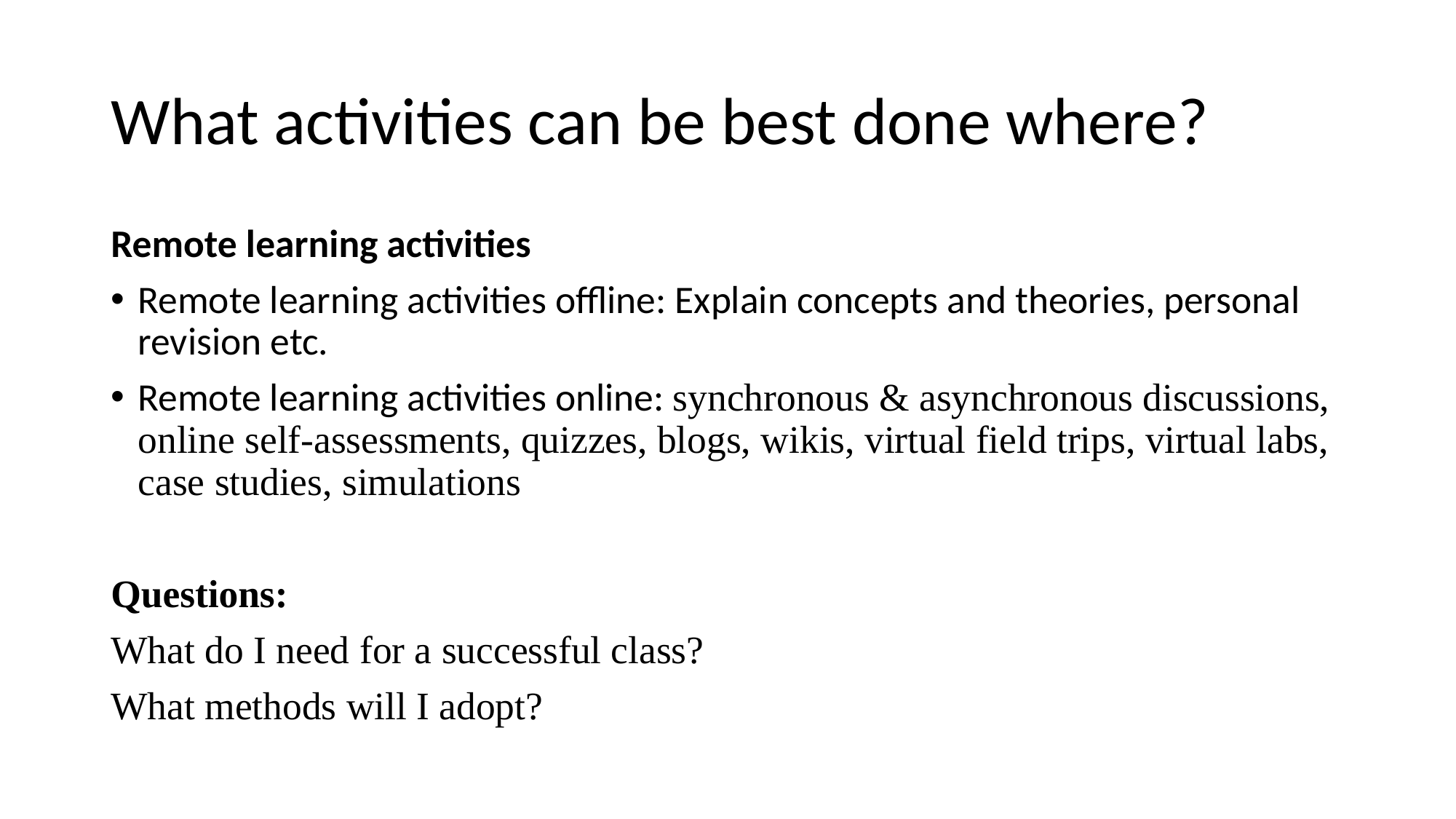

# What activities can be best done where?
Remote learning activities
Remote learning activities offline: Explain concepts and theories, personal revision etc.
Remote learning activities online: synchronous & asynchronous discussions, online self-assessments, quizzes, blogs, wikis, virtual field trips, virtual labs, case studies, simulations

Questions:
What do I need for a successful class?
What methods will I adopt?